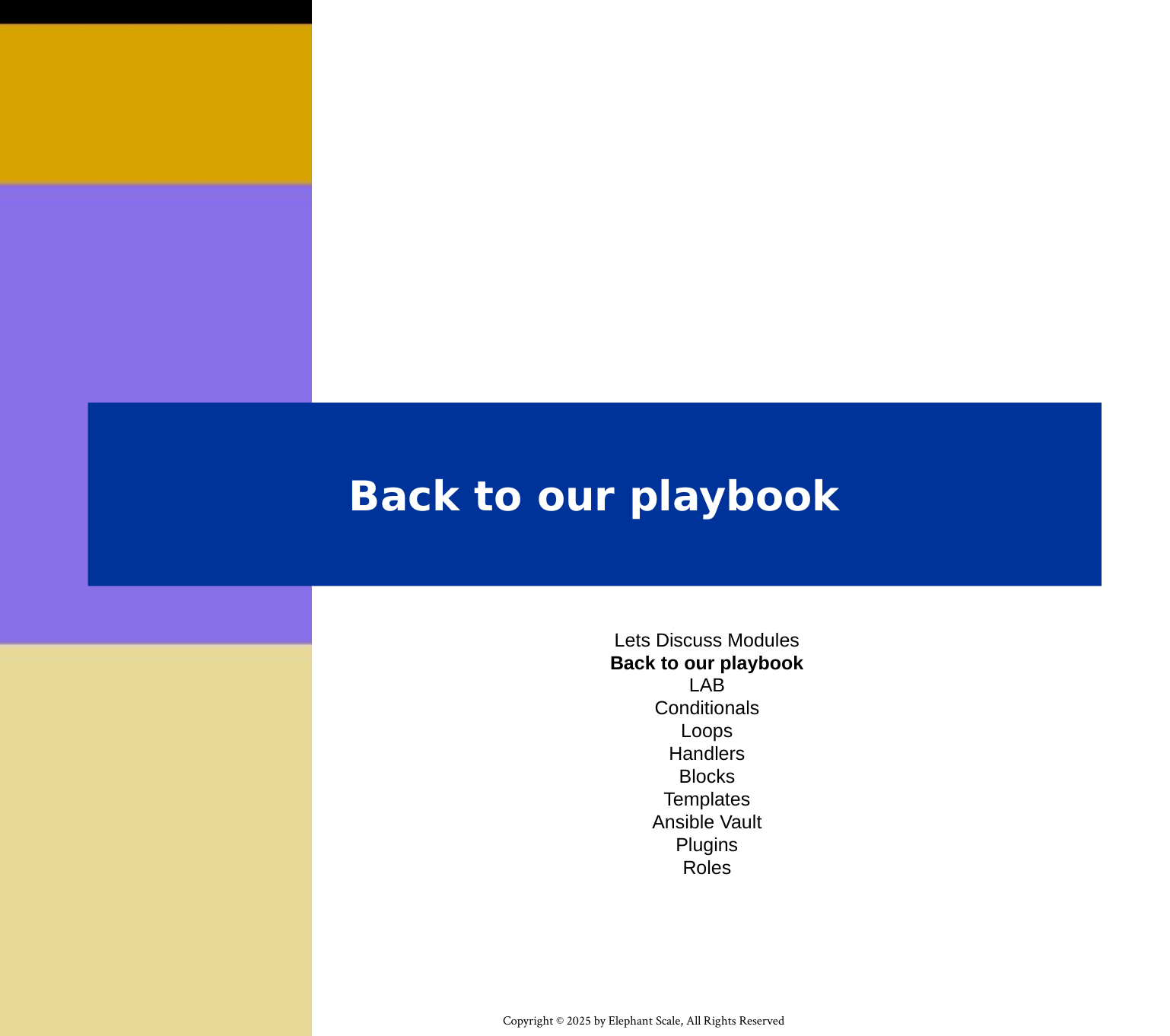

# Back to our playbook
Lets Discuss Modules
Back to our playbook
LAB
Conditionals
Loops
Handlers
Blocks
Templates
Ansible Vault
Plugins
Roles

Copyright © 2025 by Elephant Scale, All Rights Reserved